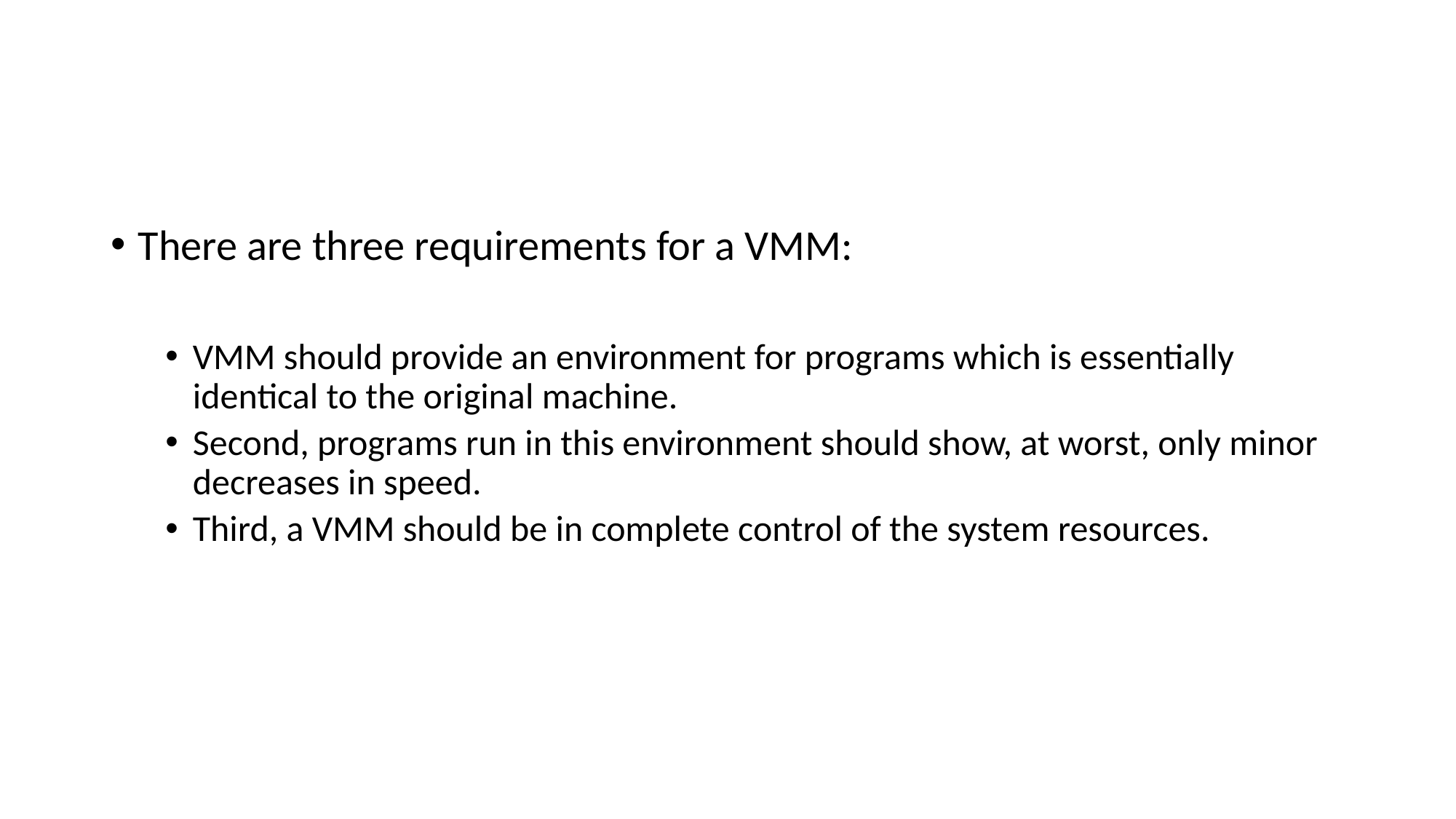

There are three requirements for a VMM:

VMM should provide an environment for programs which is essentially identical to the original machine.
Second, programs run in this environment should show, at worst, only minor decreases in speed.
Third, a VMM should be in complete control of the system resources.